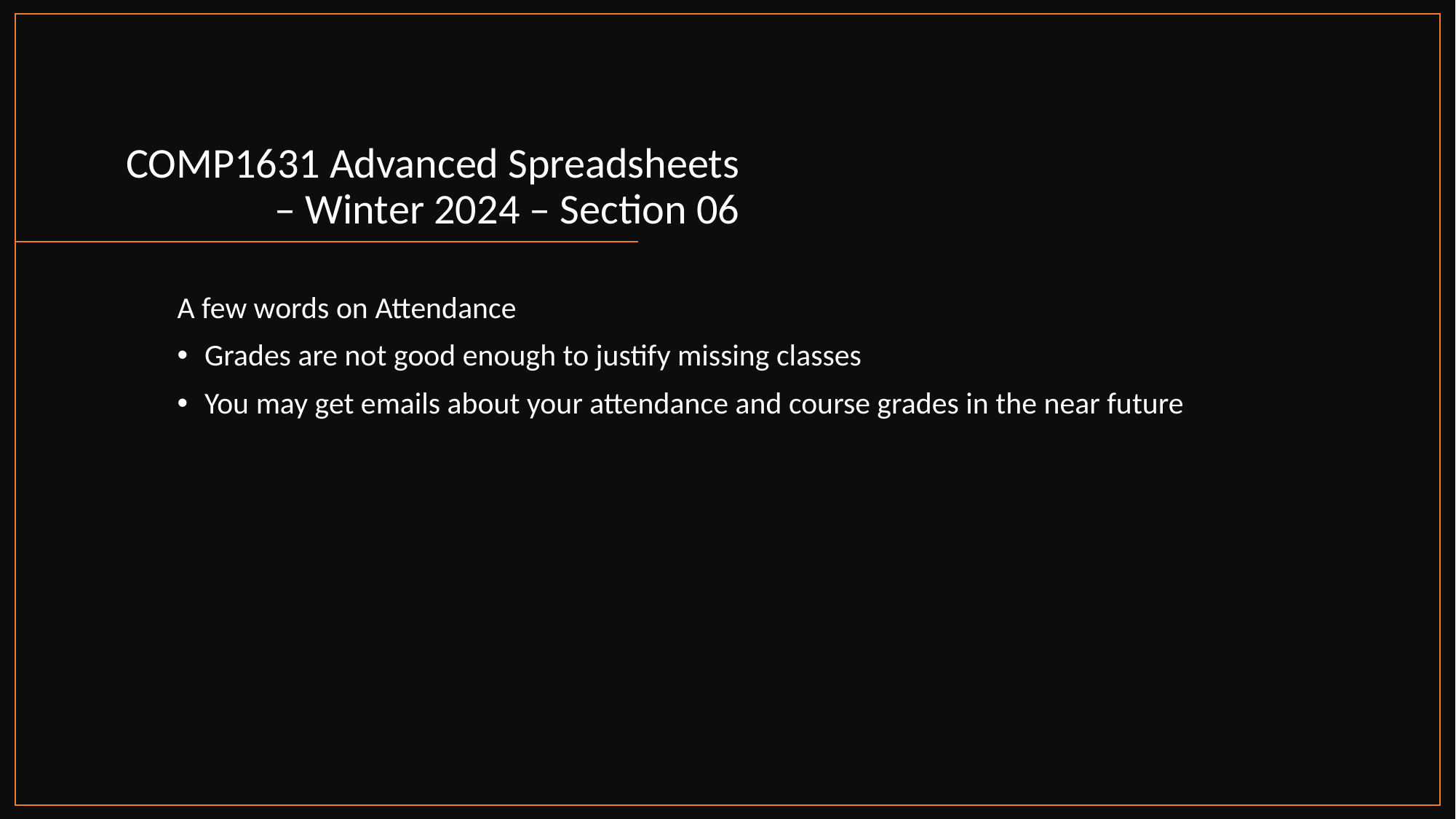

# COMP1631 Advanced Spreadsheets – Winter 2024 – Section 06
A few words on Attendance
Grades are not good enough to justify missing classes
You may get emails about your attendance and course grades in the near future